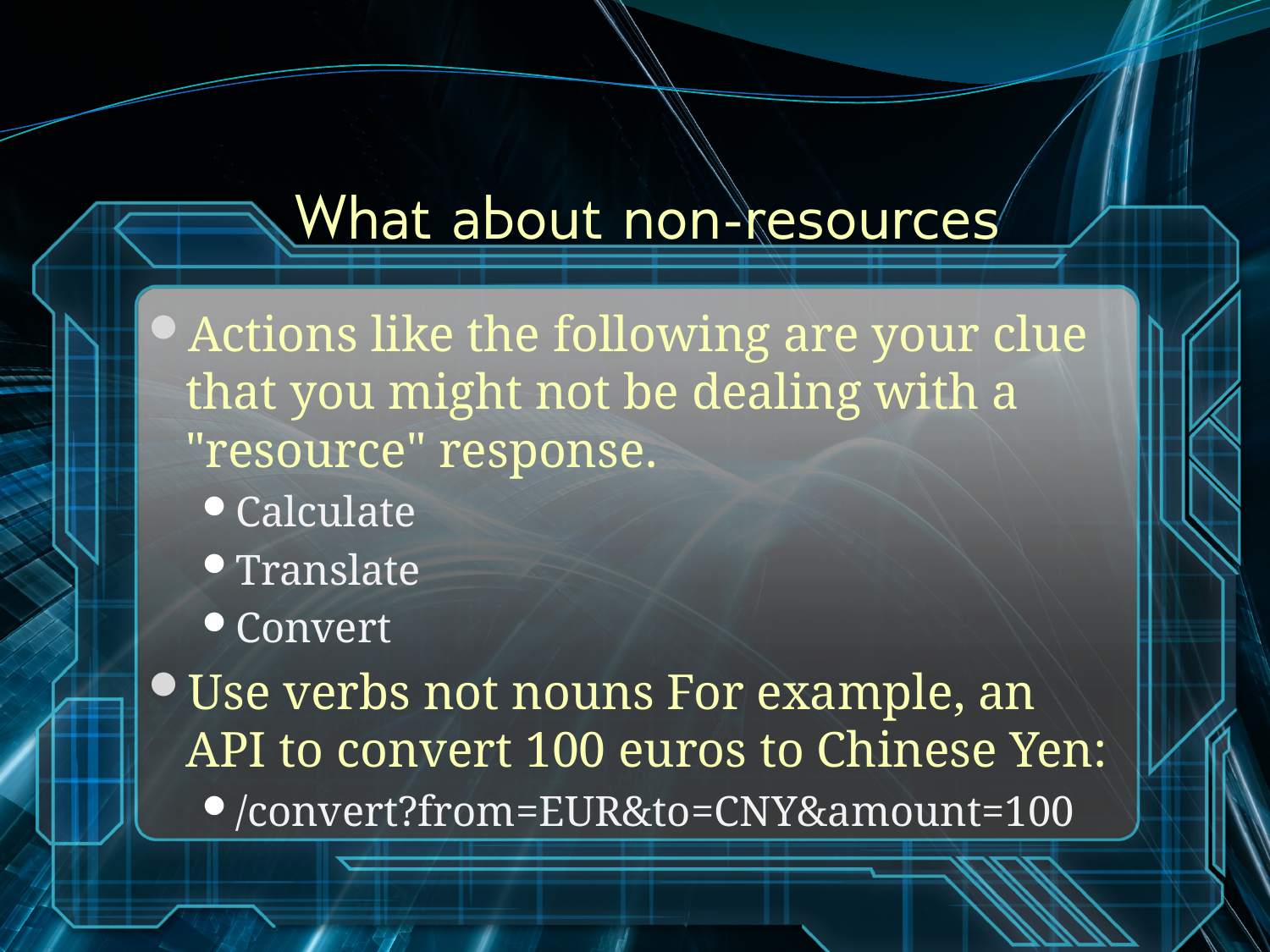

# What about non-resources
Actions like the following are your clue that you might not be dealing with a "resource" response.
Calculate
Translate
Convert
Use verbs not nouns For example, an API to convert 100 euros to Chinese Yen:
/convert?from=EUR&to=CNY&amount=100